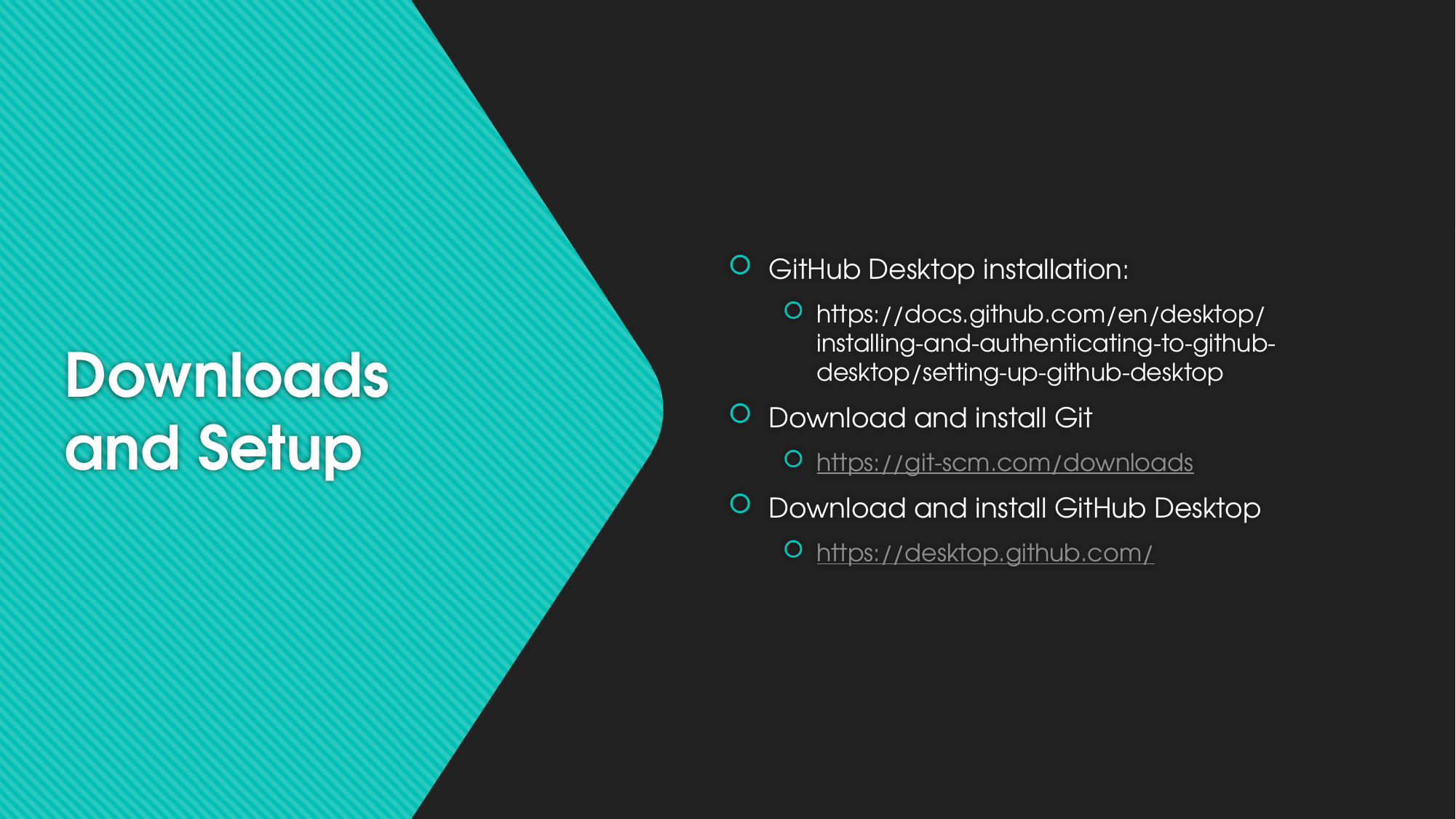

GitHub Desktop installation:
https://docs.github.com/en/desktop/installing-and-authenticating-to-github-desktop/setting-up-github-desktop
Download and install Git
https://git-scm.com/downloads
Download and install GitHub Desktop
https://desktop.github.com/
# Downloads and Setup